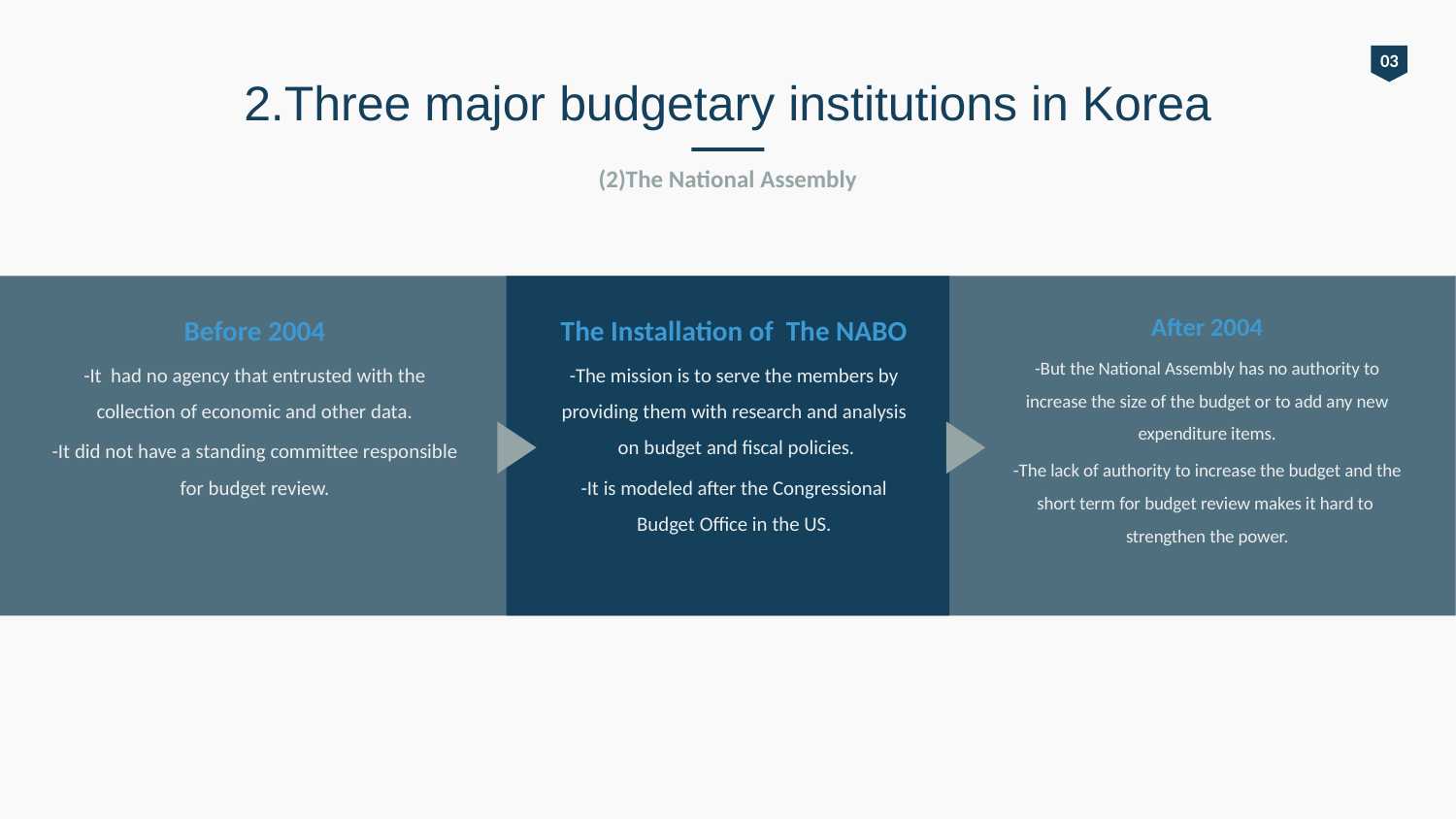

# 2.Three major budgetary institutions in Korea
03

(2)The National Assembly

Before 2004
-It  had no agency that entrusted with the collection of economic and other data.
-It did not have a standing committee responsible for budget review.
The Installation of  The NABO
-The mission is to serve the members by providing them with research and analysis  on budget and fiscal policies.
-It is modeled after the Congressional Budget Office in the US.

After 2004
-But the National Assembly has no authority to increase the size of the budget or to add any new expenditure items.
-The lack of authority to increase the budget and the short term for budget review makes it hard to  strengthen the power.